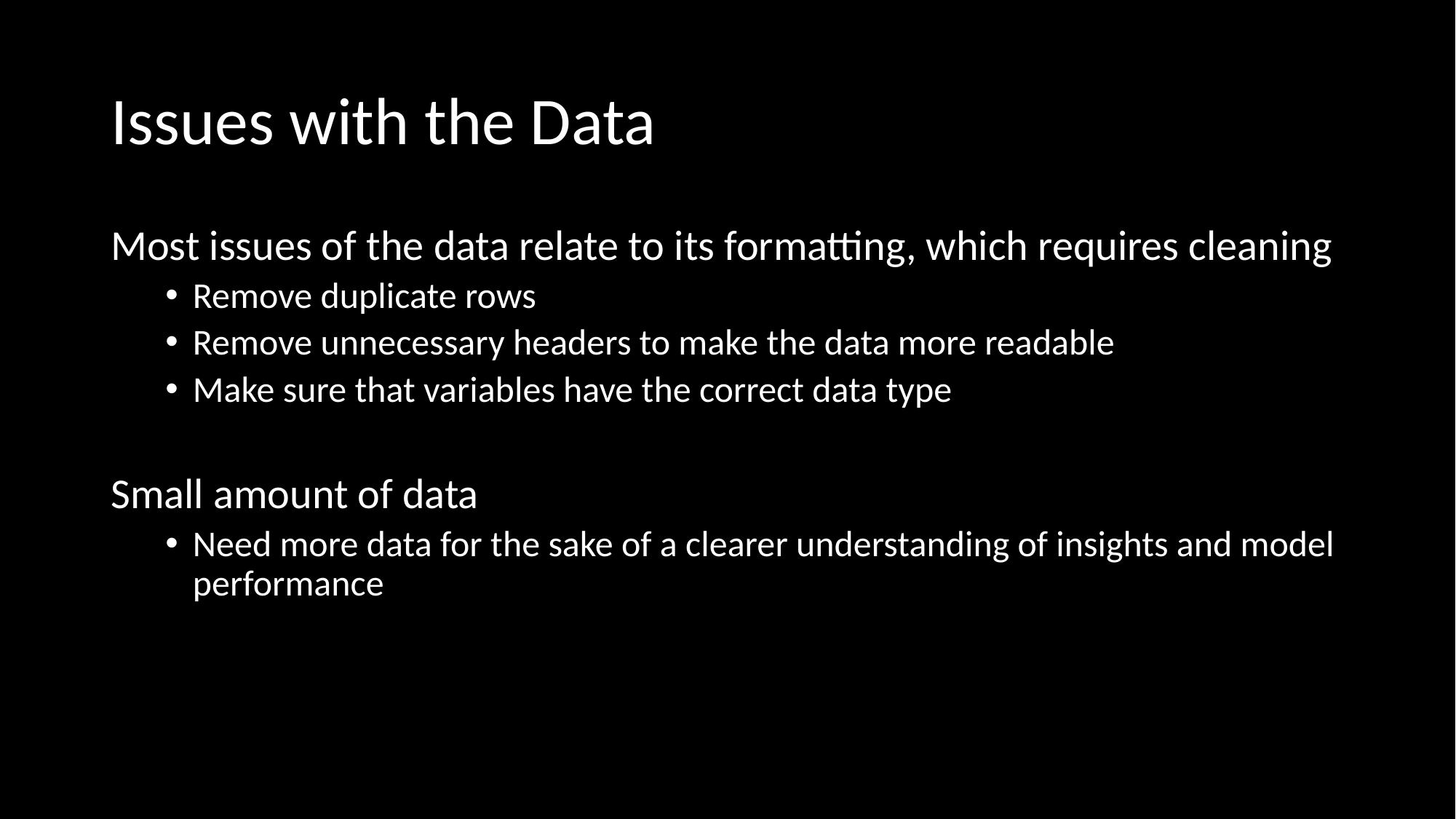

# Issues with the Data
Most issues of the data relate to its formatting, which requires cleaning
Remove duplicate rows
Remove unnecessary headers to make the data more readable
Make sure that variables have the correct data type

Small amount of data
Need more data for the sake of a clearer understanding of insights and model performance